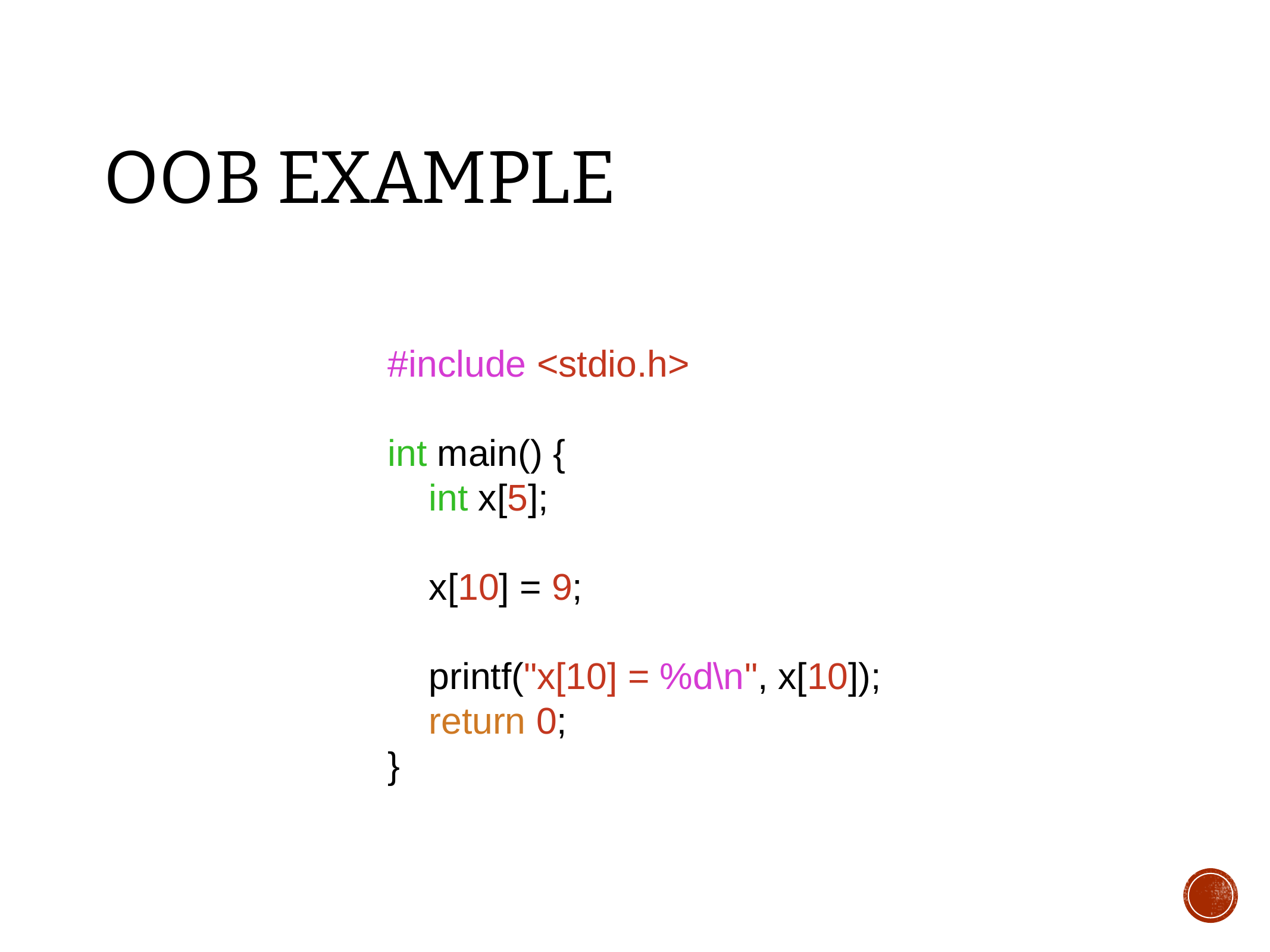

# OOB Example
#include <stdio.h>

int main() {
    int x[5];

    x[10] = 9;

    printf("x[10] = %d\n", x[10]);
    return 0;
}